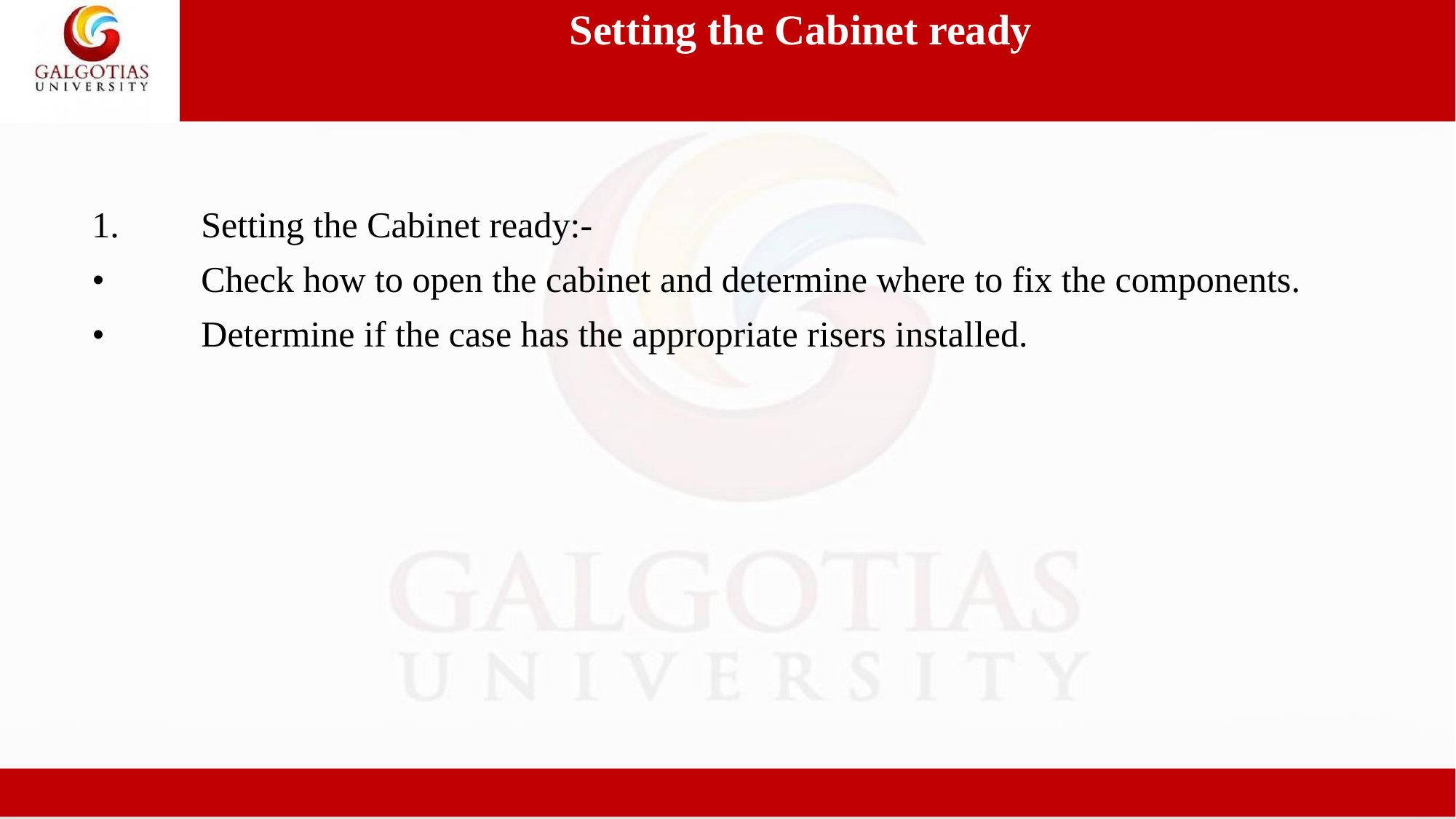

Setting the Cabinet ready

1.	Setting the Cabinet ready:-
•	Check how to open the cabinet and determine where to fix the components.
•	Determine if the case has the appropriate risers installed.